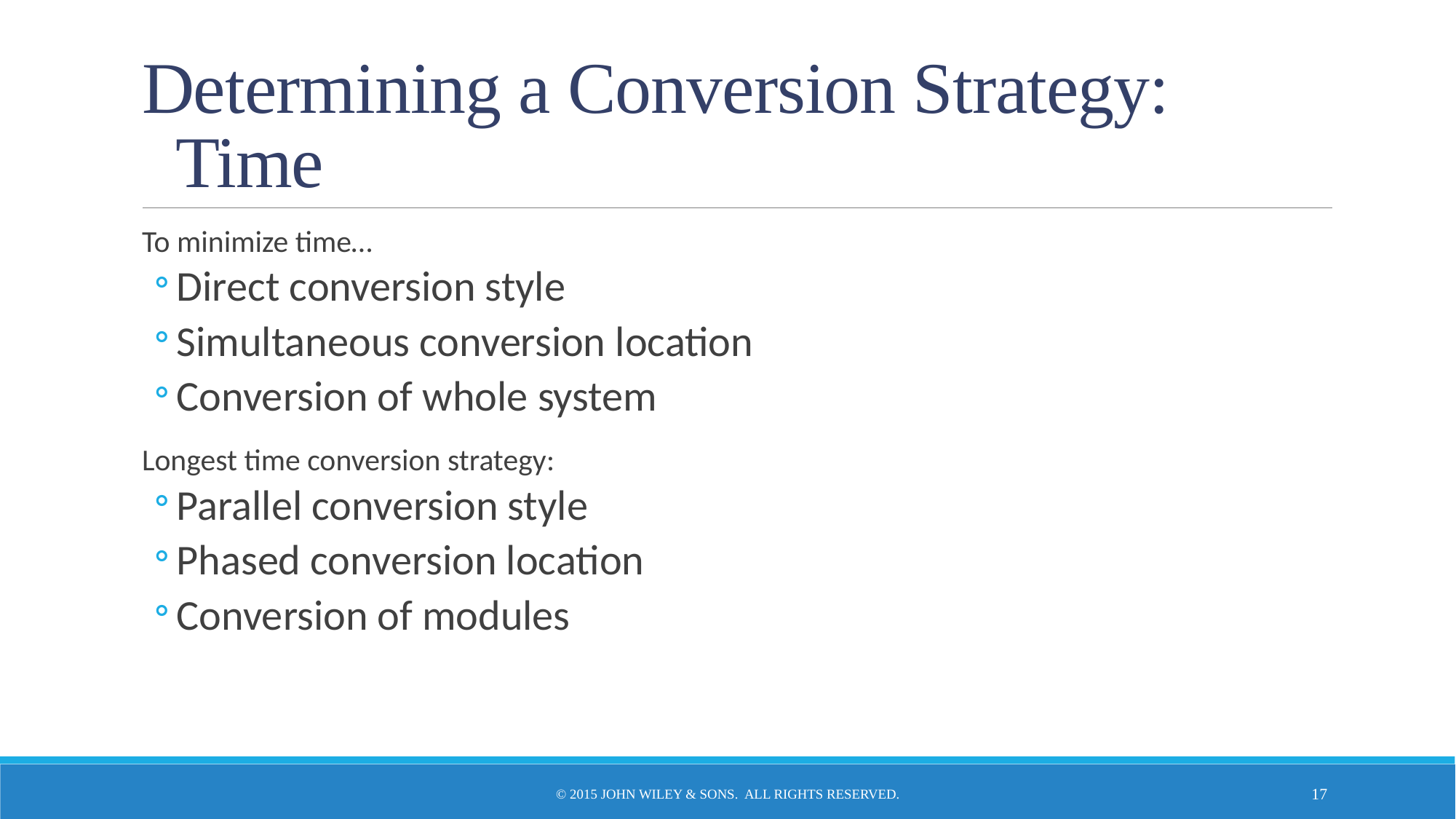

# Determining a Conversion Strategy: Time
To minimize time…
Direct conversion style
Simultaneous conversion location
Conversion of whole system
Longest time conversion strategy:
Parallel conversion style
Phased conversion location
Conversion of modules
© 2015 John Wiley & Sons.  All Rights Reserved.
17